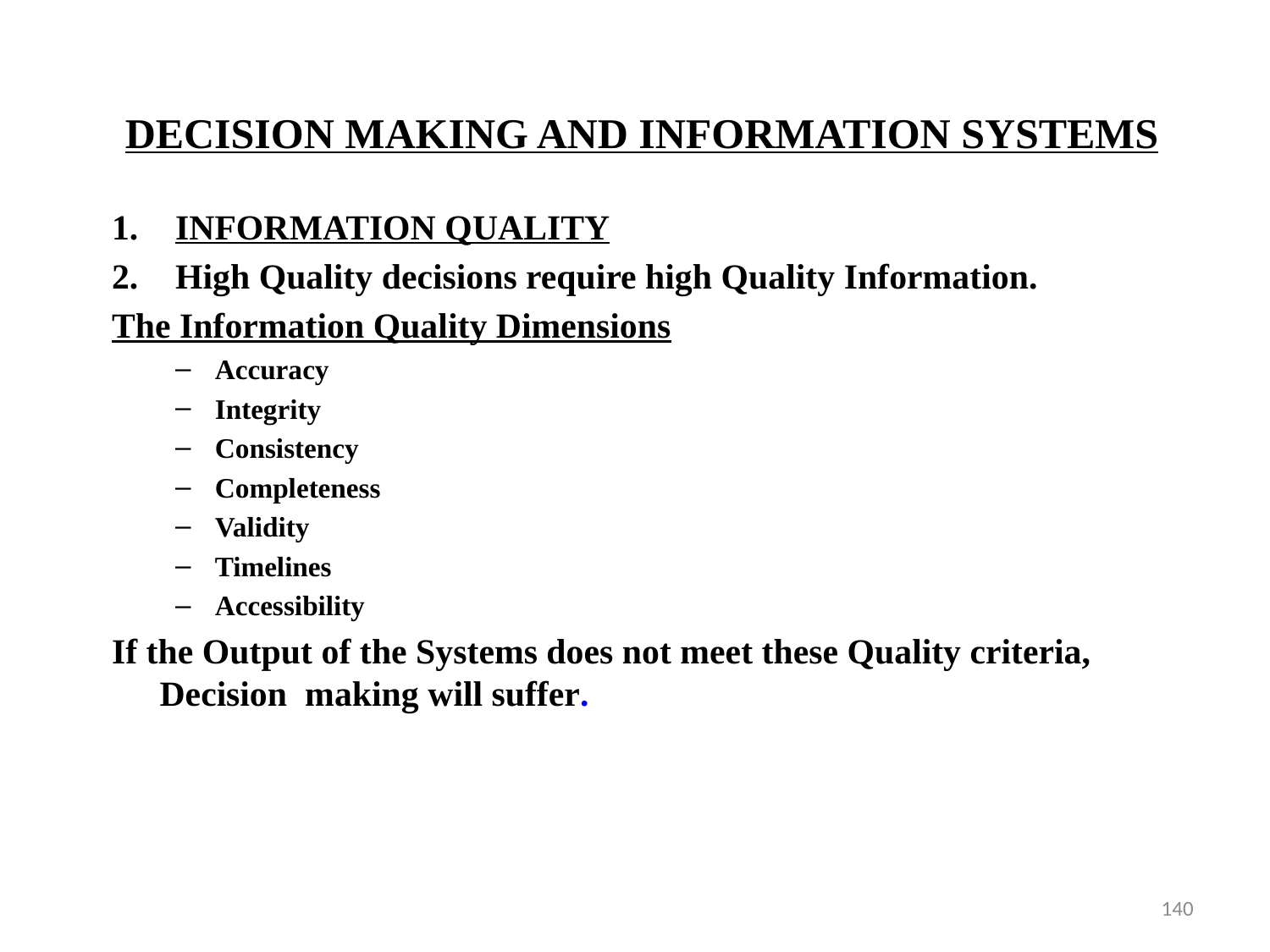

# DECISION MAKING AND INFORMATION SYSTEMS

INFORMATION QUALITY
High Quality decisions require high Quality Information.
The Information Quality Dimensions
Accuracy
Integrity
Consistency
Completeness
Validity
Timelines
Accessibility
If the Output of the Systems does not meet these Quality criteria, Decision  making will suffer.
140